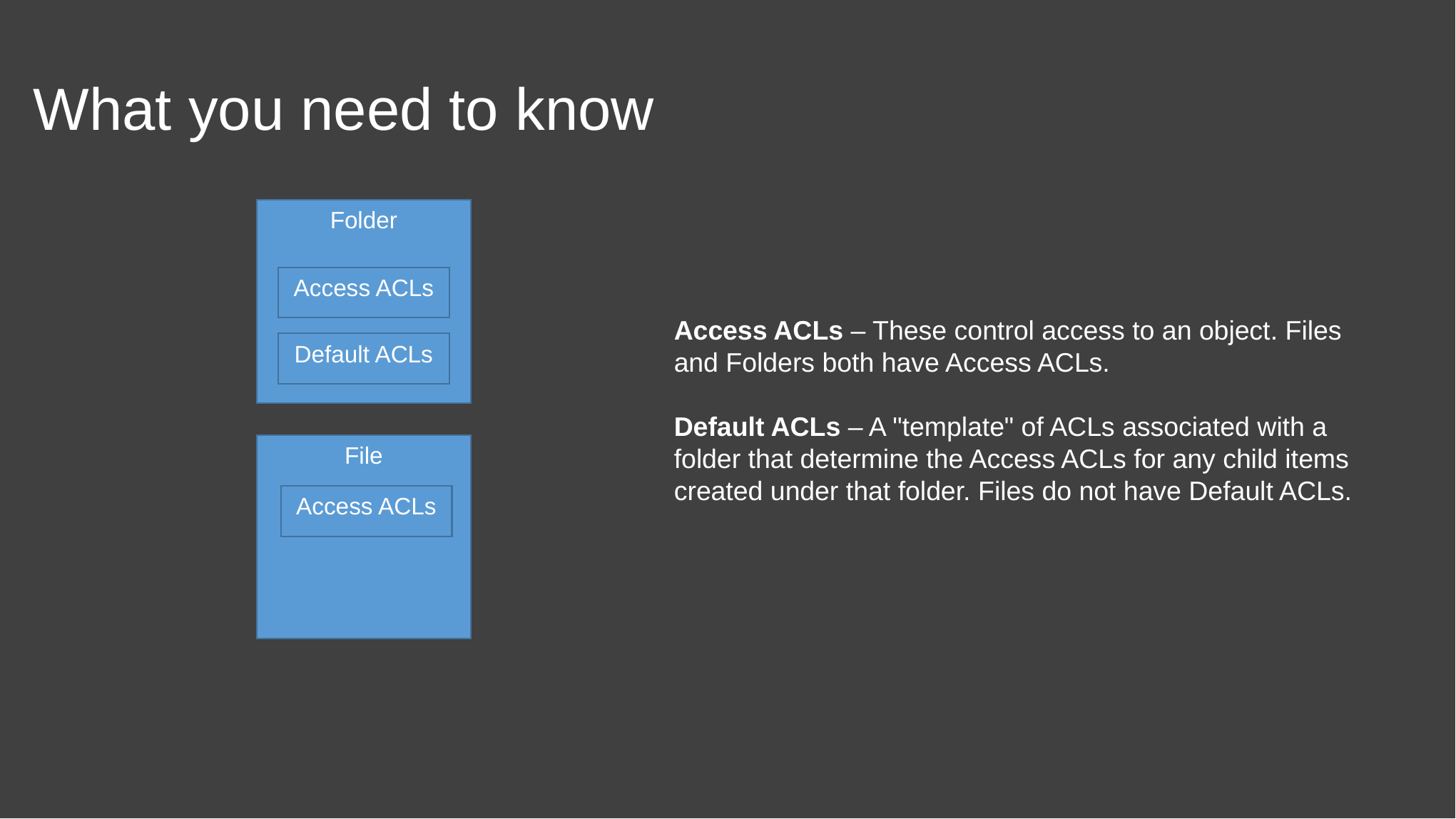

# What you need to know
Folder
Access ACLs
Access ACLs – These control access to an object. Files and Folders both have Access ACLs.

Default ACLs – A "template" of ACLs associated with a folder that determine the Access ACLs for any child items created under that folder. Files do not have Default ACLs.
Default ACLs
File
Access ACLs